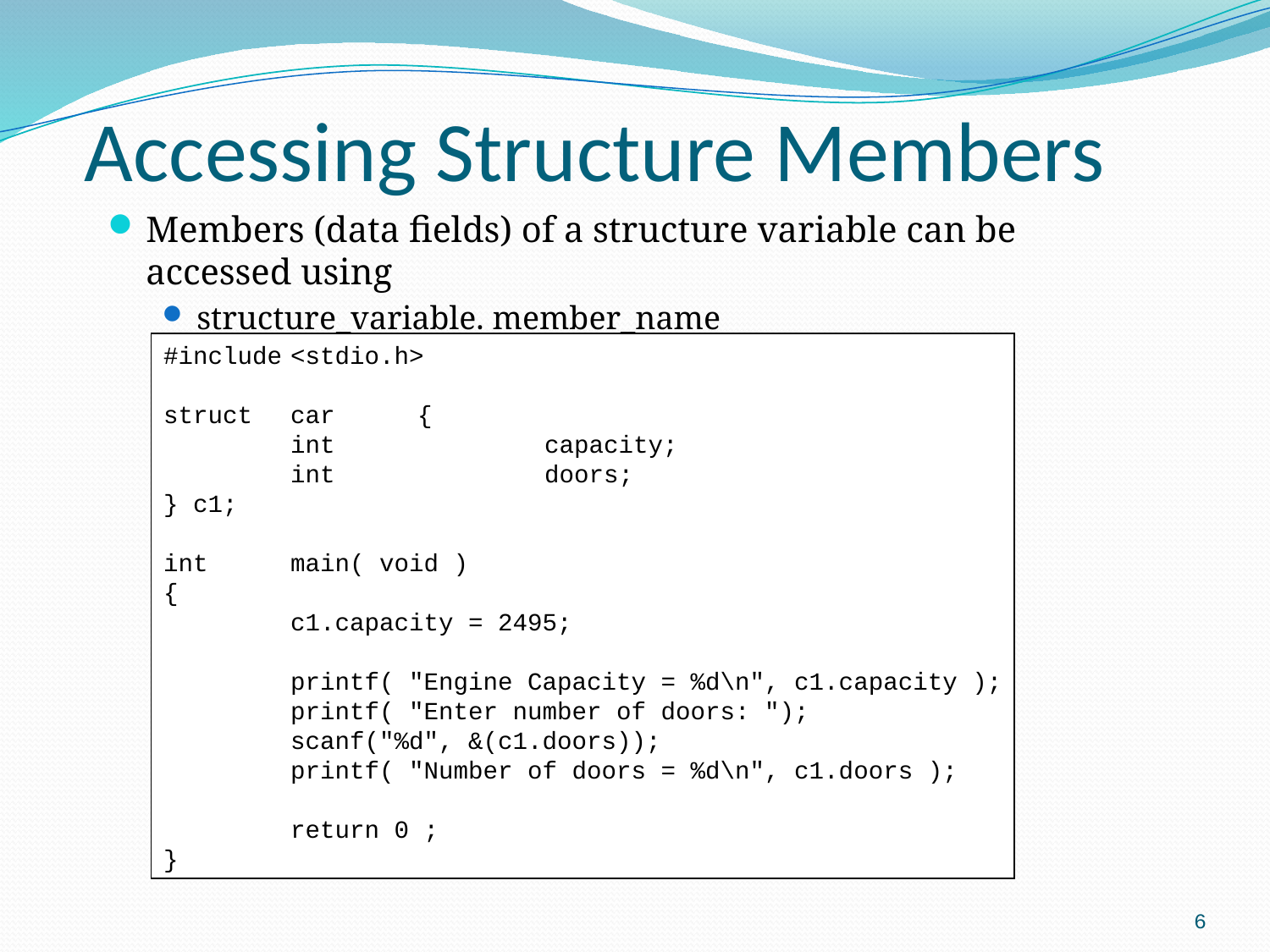

# Accessing Structure Members
Members (data fields) of a structure variable can be accessed using
structure_variable. member_name
#include	<stdio.h>

struct	car	{
	int		capacity;
	int		doors;
} c1;

int	main( void )
{
	c1.capacity = 2495;

	printf( "Engine Capacity = %d\n", c1.capacity );
	printf( "Enter number of doors: ");
	scanf("%d", &(c1.doors));
	printf( "Number of doors = %d\n", c1.doors );

	return 0 ;
}
6